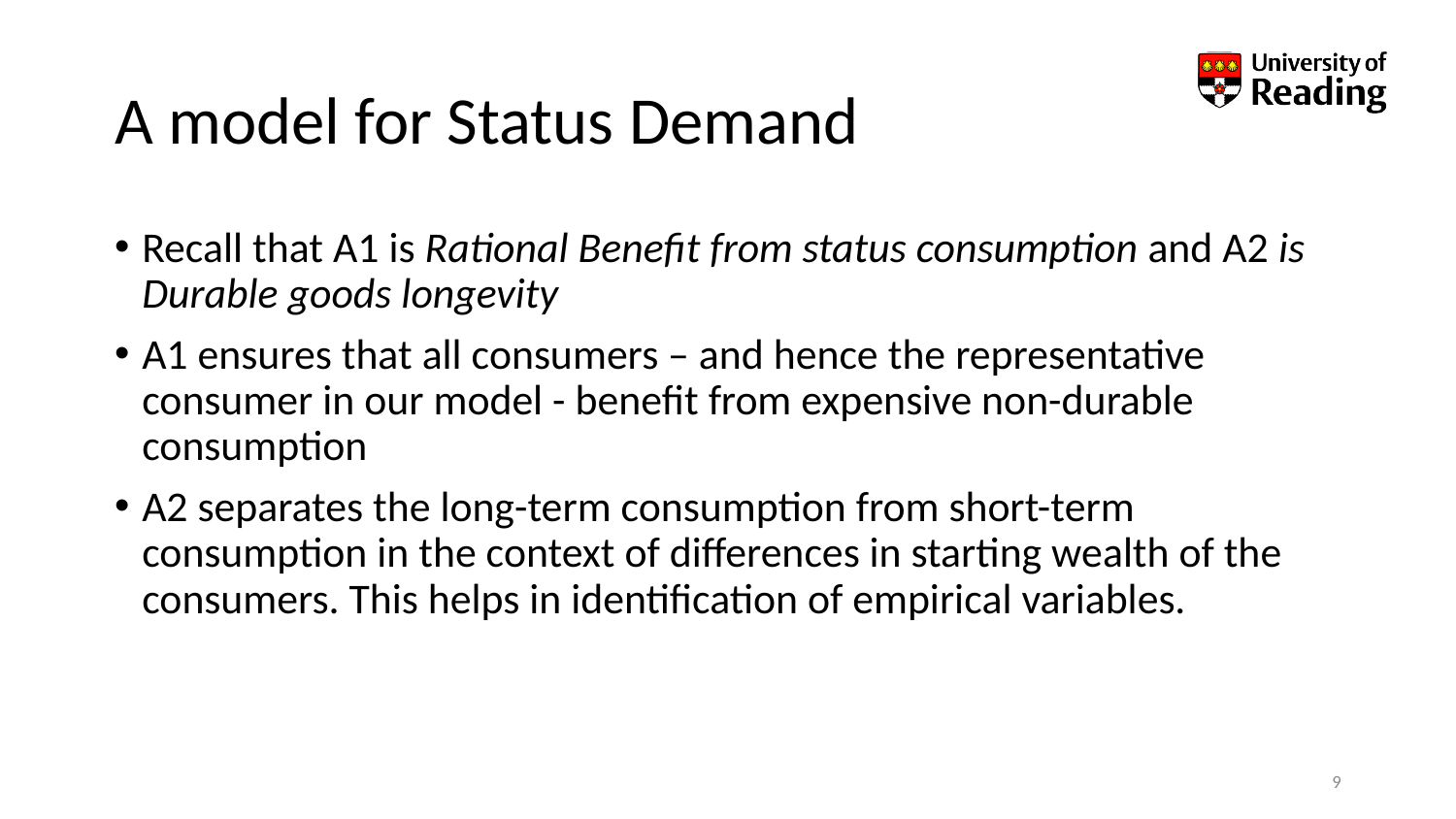

# A model for Status Demand
Recall that A1 is Rational Benefit from status consumption and A2 is Durable goods longevity
A1 ensures that all consumers – and hence the representative consumer in our model - benefit from expensive non-durable consumption
A2 separates the long-term consumption from short-term consumption in the context of differences in starting wealth of the consumers. This helps in identification of empirical variables.

9